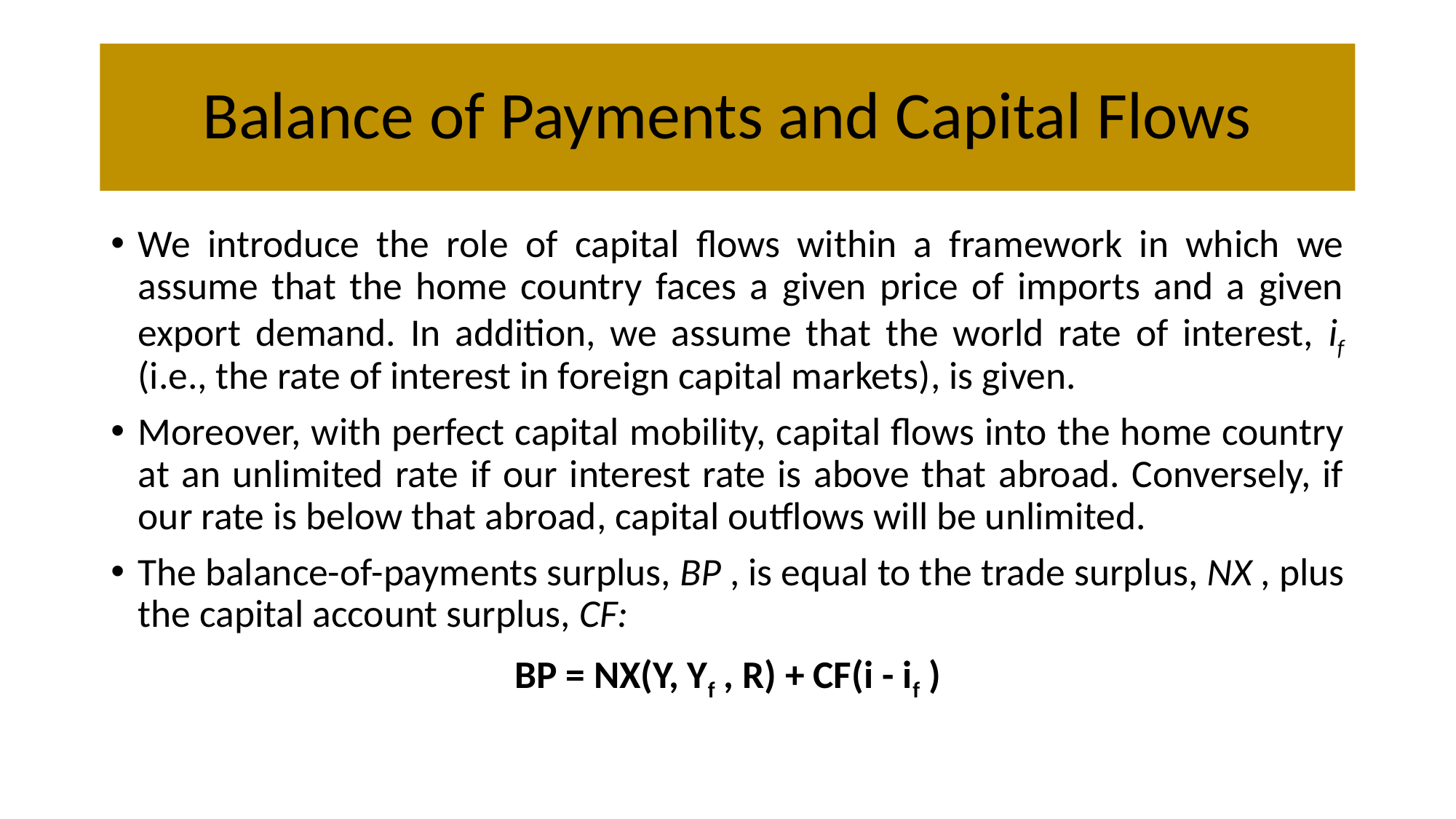

# Balance of Payments and Capital Flows
We introduce the role of capital flows within a framework in which we assume that the home country faces a given price of imports and a given export demand. In addition, we assume that the world rate of interest, if (i.e., the rate of interest in foreign capital markets), is given.
Moreover, with perfect capital mobility, capital flows into the home country at an unlimited rate if our interest rate is above that abroad. Conversely, if our rate is below that abroad, capital outflows will be unlimited.
The balance-of-payments surplus, BP , is equal to the trade surplus, NX , plus the capital account surplus, CF:
BP = NX(Y, Yf , R) + CF(i - if )